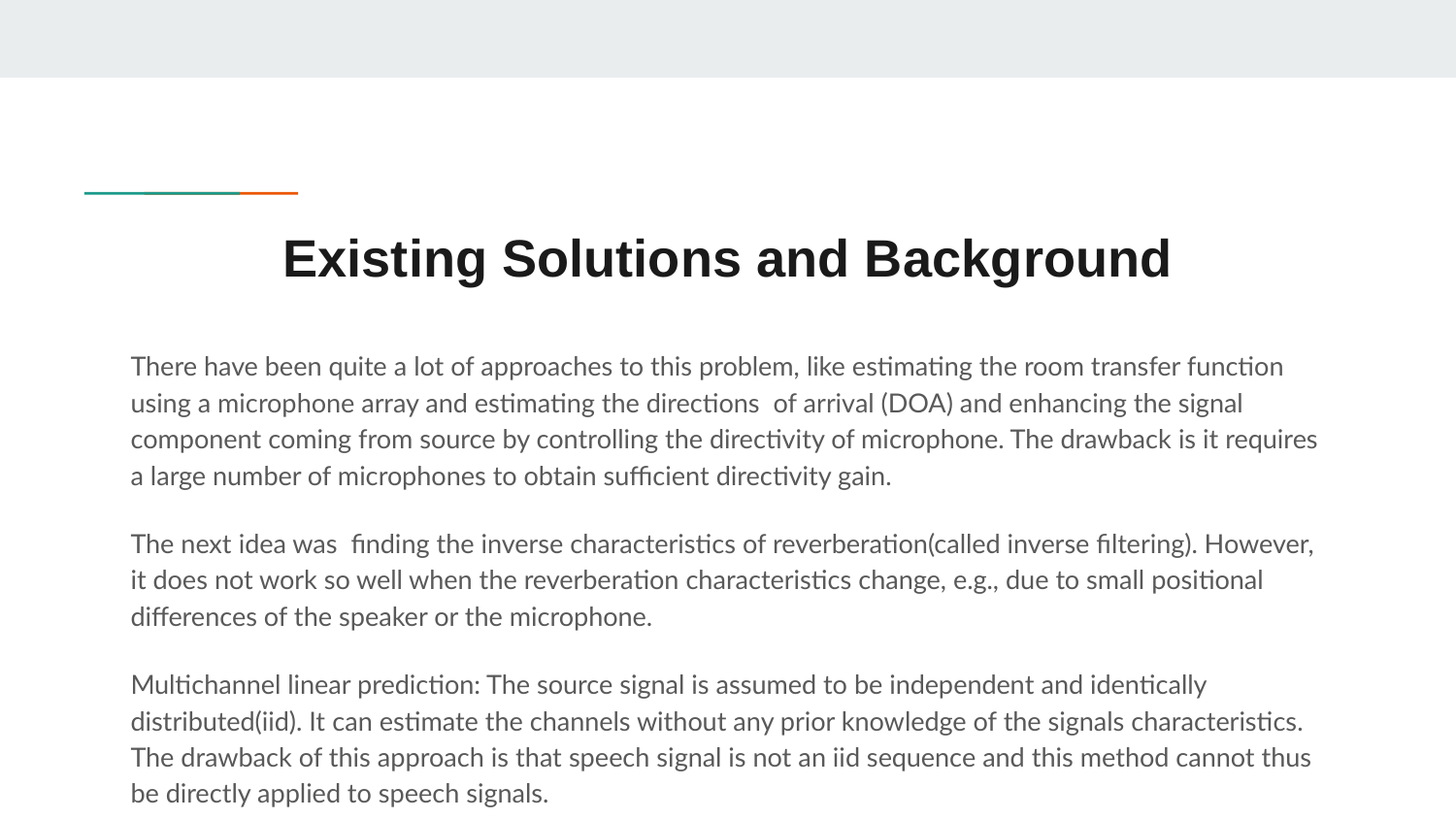

# Existing Solutions and Background

There have been quite a lot of approaches to this problem, like estimating the room transfer function using a microphone array and estimating the directions  of arrival (DOA) and enhancing the signal component coming from source by controlling the directivity of microphone. The drawback is it requires a large number of microphones to obtain sufficient directivity gain.
The next idea was  finding the inverse characteristics of reverberation(called inverse filtering). However, it does not work so well when the reverberation characteristics change, e.g., due to small positional differences of the speaker or the microphone.
Multichannel linear prediction: The source signal is assumed to be independent and identically distributed(iid). It can estimate the channels without any prior knowledge of the signals characteristics. The drawback of this approach is that speech signal is not an iid sequence and this method cannot thus be directly applied to speech signals.